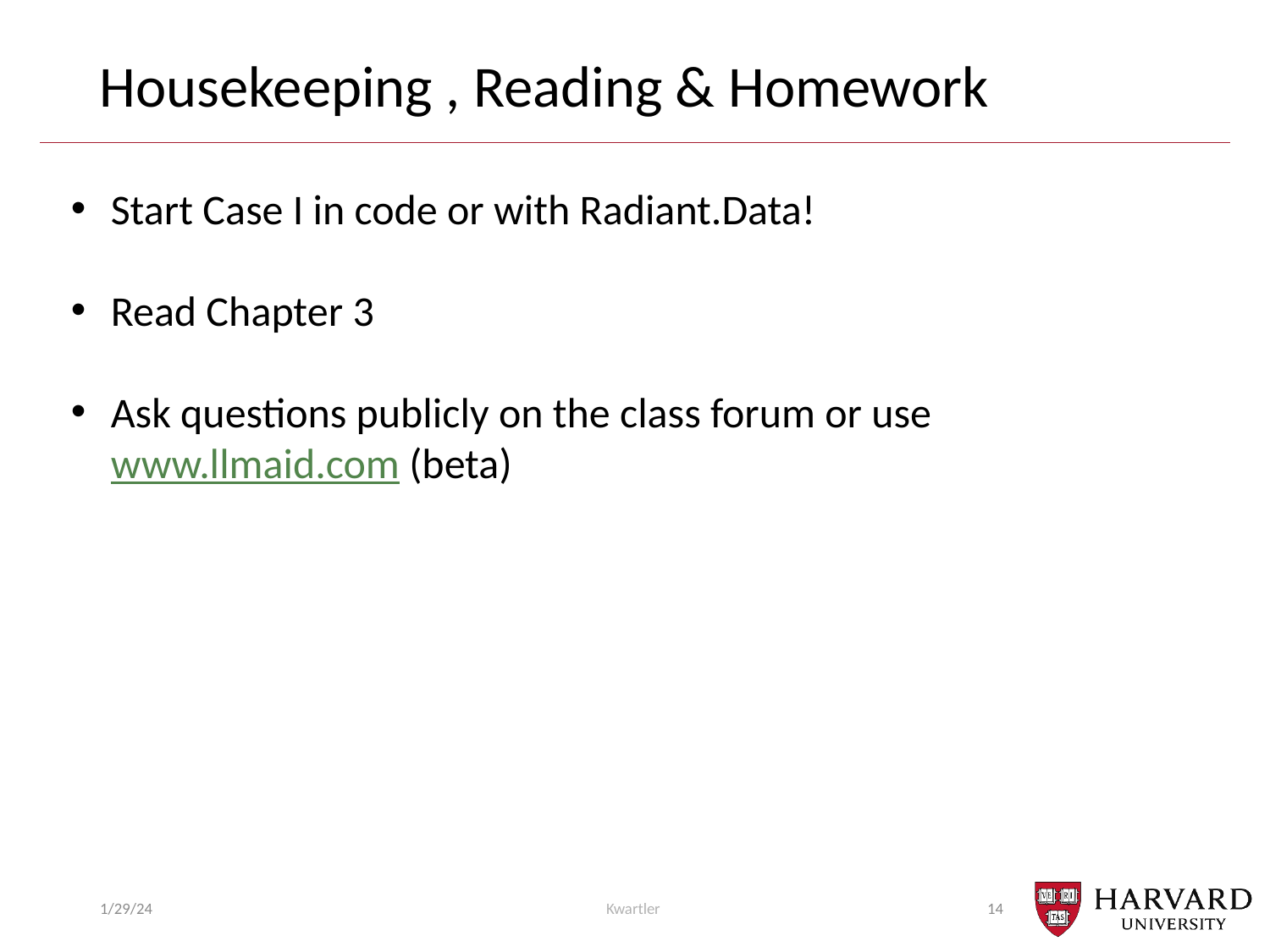

# Housekeeping , Reading & Homework

Start Case I in code or with Radiant.Data!

Read Chapter 3

Ask questions publicly on the class forum or use www.llmaid.com (beta)

1/29/24
Kwartler
14